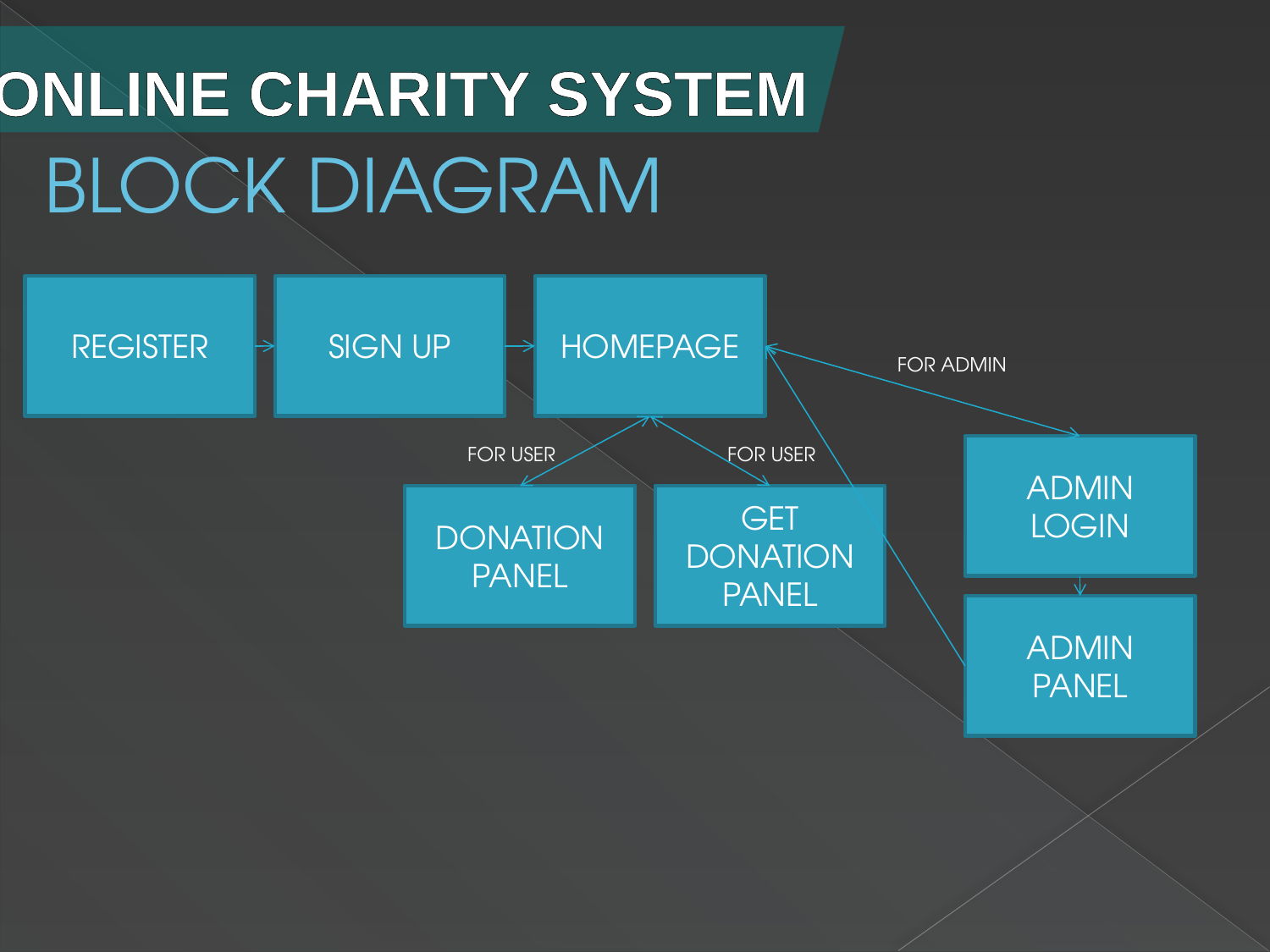

ONLINE CHARITY SYSTEM
# BLOCK DIAGRAM

REGISTER
SIGN UP
HOMEPAGE
FOR ADMIN
FOR USER
FOR USER
ADMIN LOGIN
DONATION
PANEL
GET DONATION
PANEL
ADMIN PANEL